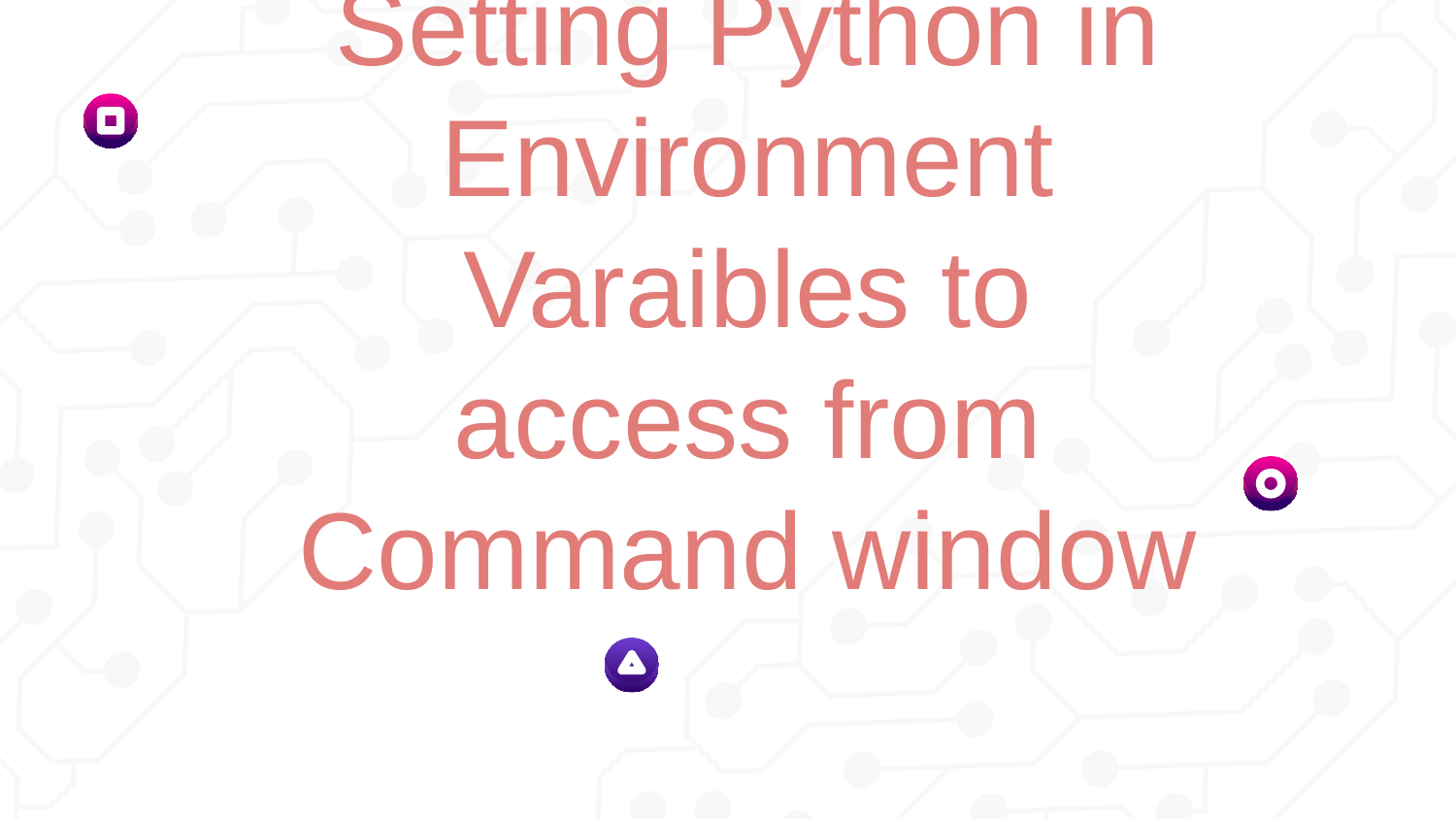

# Setting Python in Environment Varaibles to access from Command window